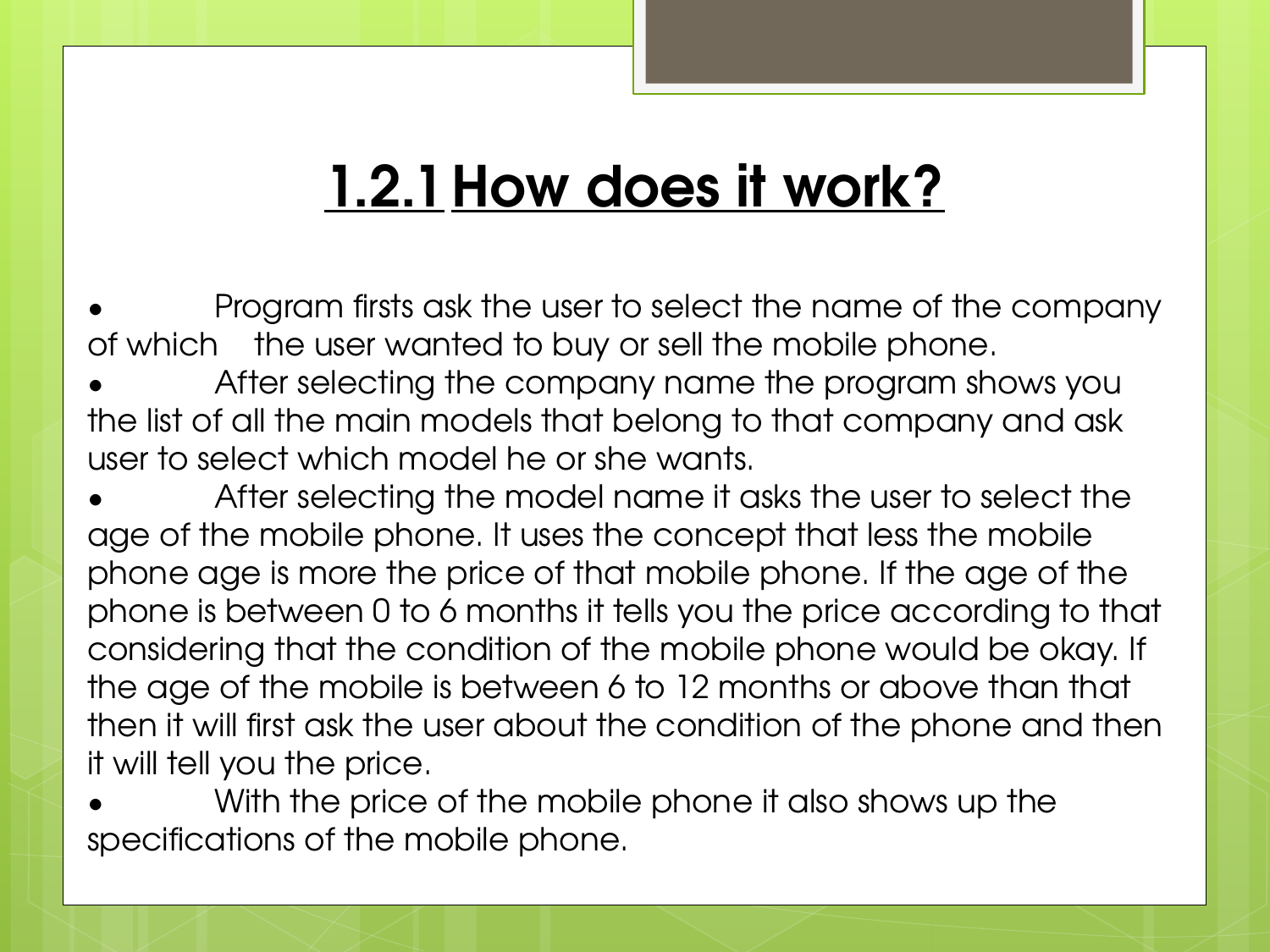

1.2.1	How does it work?

•	Program firsts ask the user to select the name of the company of which    the user wanted to buy or sell the mobile phone.
•	After selecting the company name the program shows you the list of all the main models that belong to that company and ask user to select which model he or she wants.
•	After selecting the model name it asks the user to select the age of the mobile phone. It uses the concept that less the mobile phone age is more the price of that mobile phone. If the age of the phone is between 0 to 6 months it tells you the price according to that considering that the condition of the mobile phone would be okay. If the age of the mobile is between 6 to 12 months or above than that then it will first ask the user about the condition of the phone and then it will tell you the price.
•	With the price of the mobile phone it also shows up the specifications of the mobile phone.